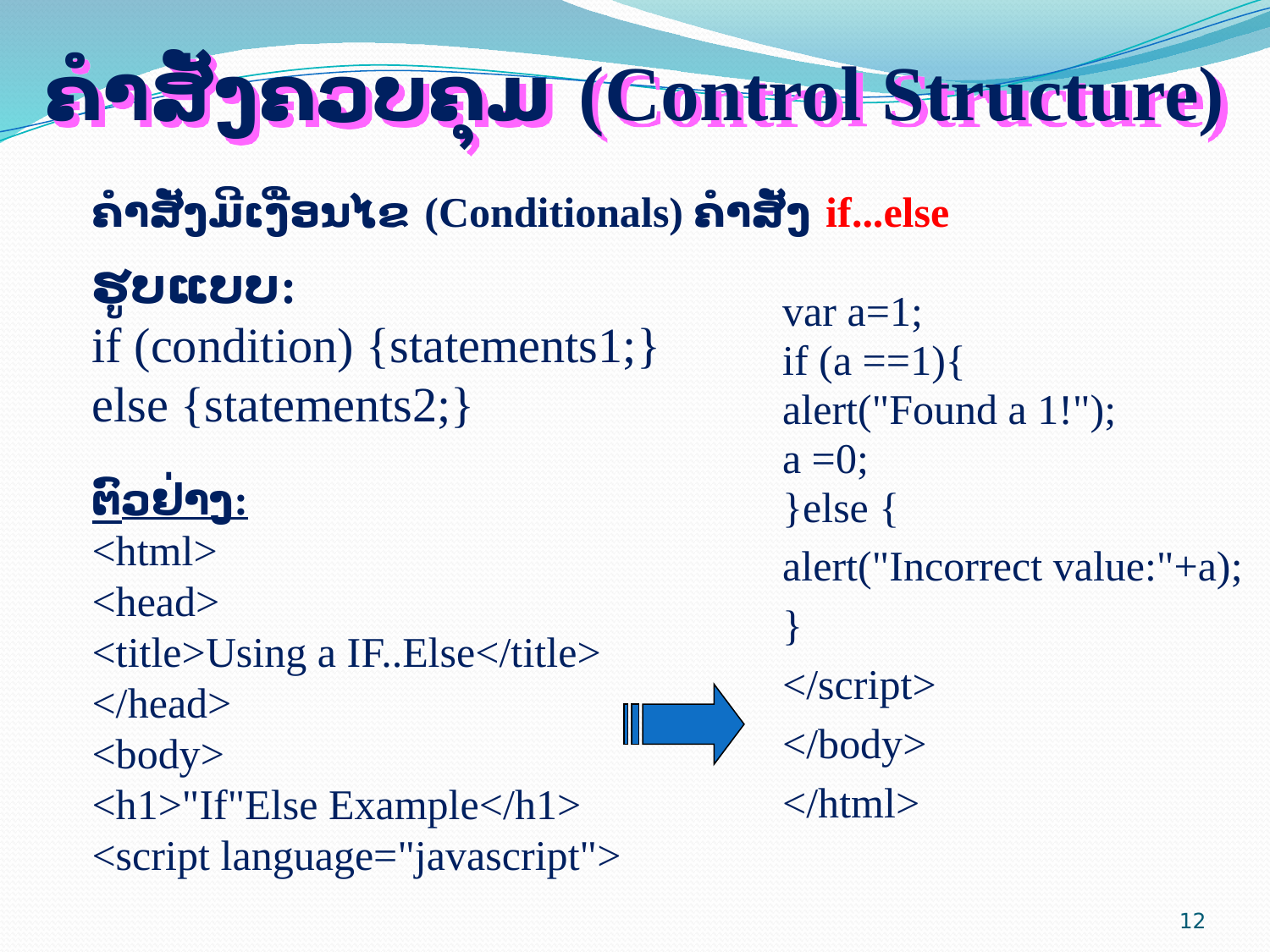

ຄຳສັ່ງຄວບຄຸມ (Control Structure)
ຄຳສັ່ງມີເງື່ອນໄຂ (Conditionals) ຄຳສັ່ງ if...else
ຮູບແບບ:
if (condition) {statements1;}
else {statements2;}
var a=1;
if (a ==1){
alert("Found a 1!");
a =0;
}else {
alert("Incorrect value:"+a);
}
</script>
</body>
</html>
ຕົວຢ່າງ:
<html>
<head>
<title>Using a IF..Else</title>
</head>
<body>
<h1>"If"Else Example</h1>
<script language="javascript">

12